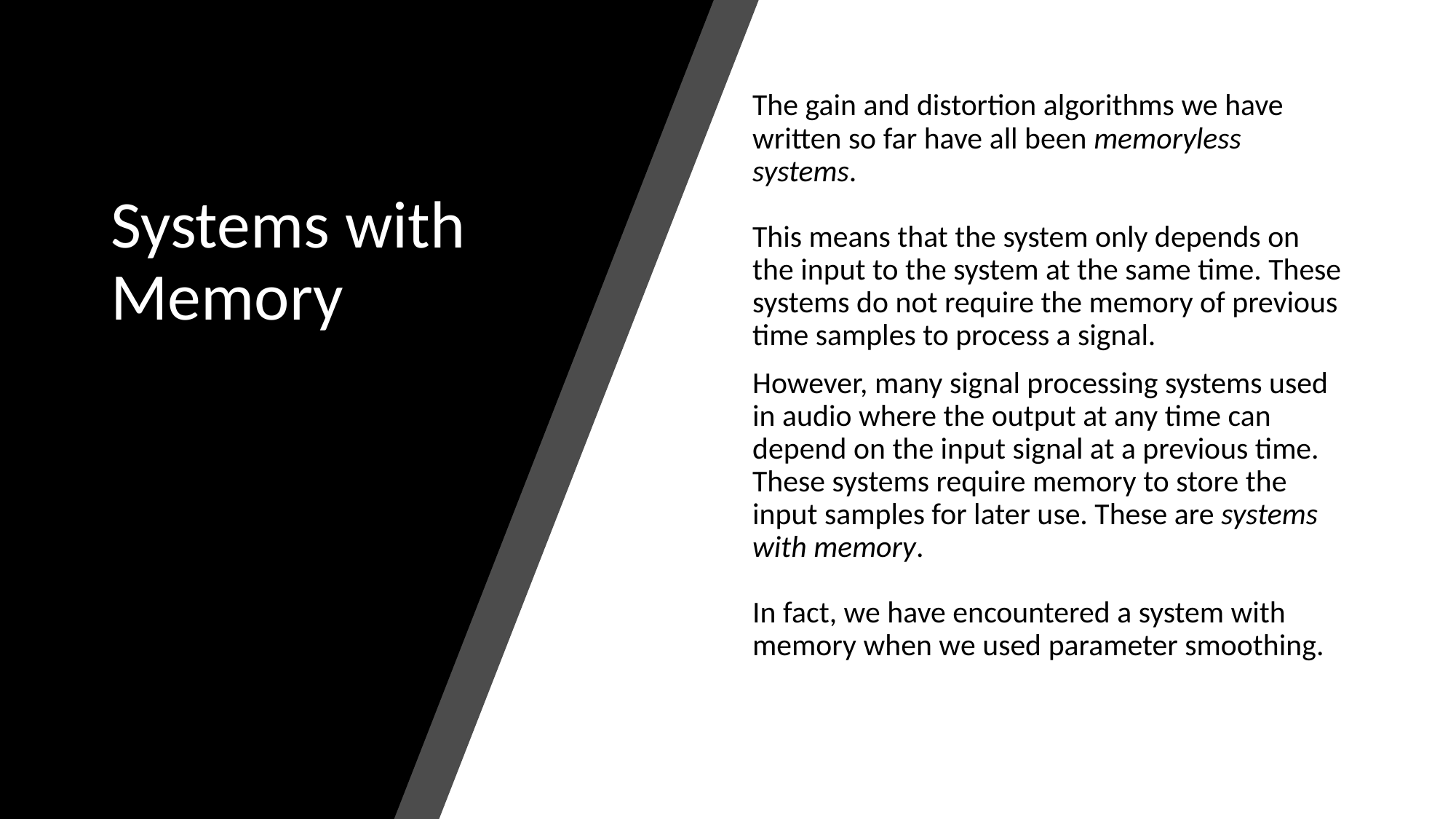

# Systems with Memory
The gain and distortion algorithms we have written so far have all been memoryless systems.
This means that the system only depends on the input to the system at the same time. These systems do not require the memory of previous time samples to process a signal.
However, many signal processing systems used in audio where the output at any time can depend on the input signal at a previous time. These systems require memory to store the input samples for later use. These are systems with memory.
In fact, we have encountered a system with memory when we used parameter smoothing.